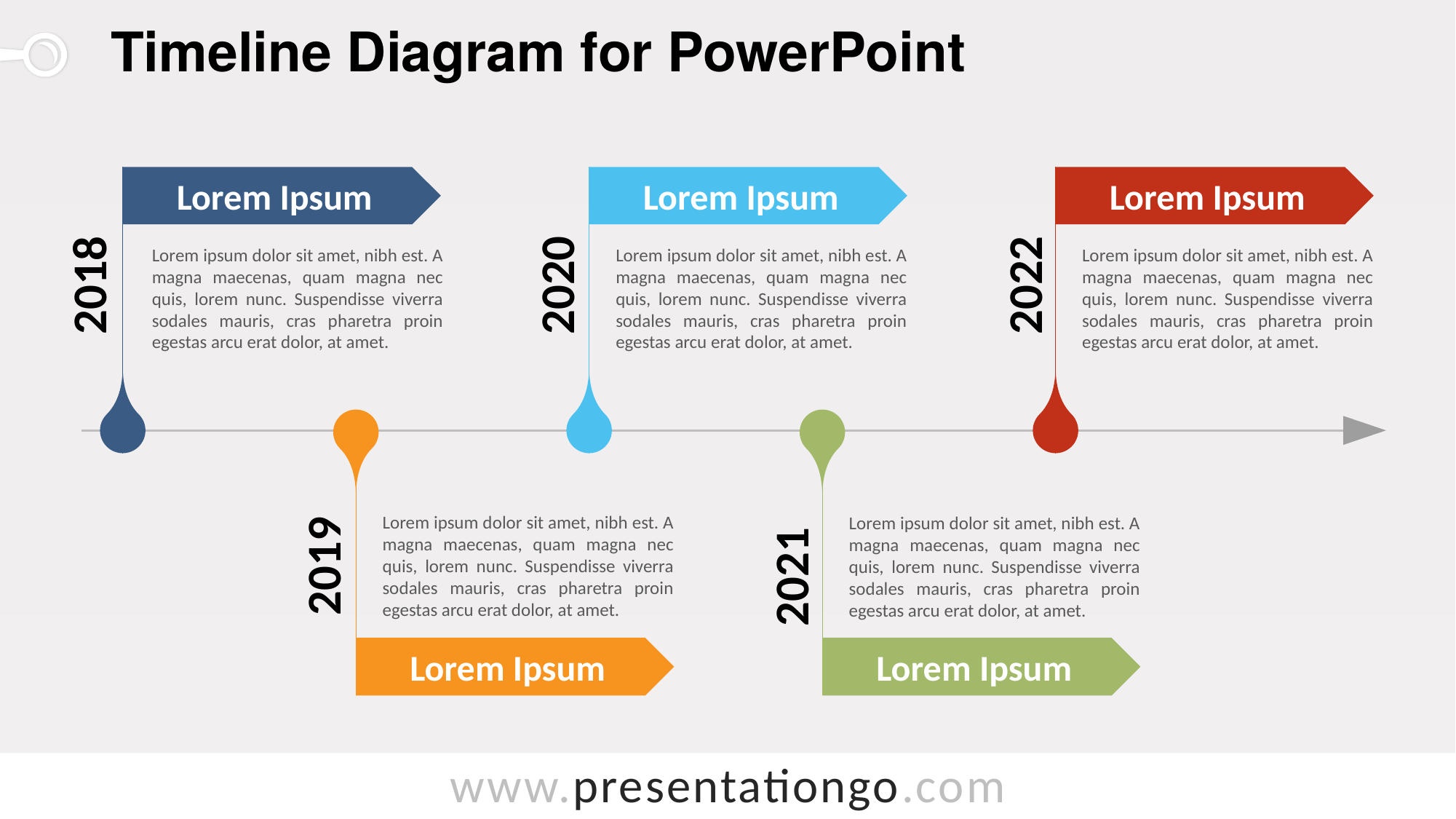

# Timeline Diagram for PowerPoint
Lorem Ipsum

Lorem Ipsum

Lorem Ipsum

Lorem ipsum dolor sit amet, nibh est. A magna maecenas, quam magna nec quis, lorem nunc. Suspendisse viverra sodales mauris, cras pharetra proin egestas arcu erat dolor, at amet.
Lorem ipsum dolor sit amet, nibh est. A magna maecenas, quam magna nec quis, lorem nunc. Suspendisse viverra sodales mauris, cras pharetra proin egestas arcu erat dolor, at amet.
Lorem ipsum dolor sit amet, nibh est. A magna maecenas, quam magna nec quis, lorem nunc. Suspendisse viverra sodales mauris, cras pharetra proin egestas arcu erat dolor, at amet.
2018
2020
2022

Lorem ipsum dolor sit amet, nibh est. A magna maecenas, quam magna nec quis, lorem nunc. Suspendisse viverra sodales mauris, cras pharetra proin egestas arcu erat dolor, at amet.
Lorem ipsum dolor sit amet, nibh est. A magna maecenas, quam magna nec quis, lorem nunc. Suspendisse viverra sodales mauris, cras pharetra proin egestas arcu erat dolor, at amet.
2019
2021
Lorem Ipsum
Lorem Ipsum